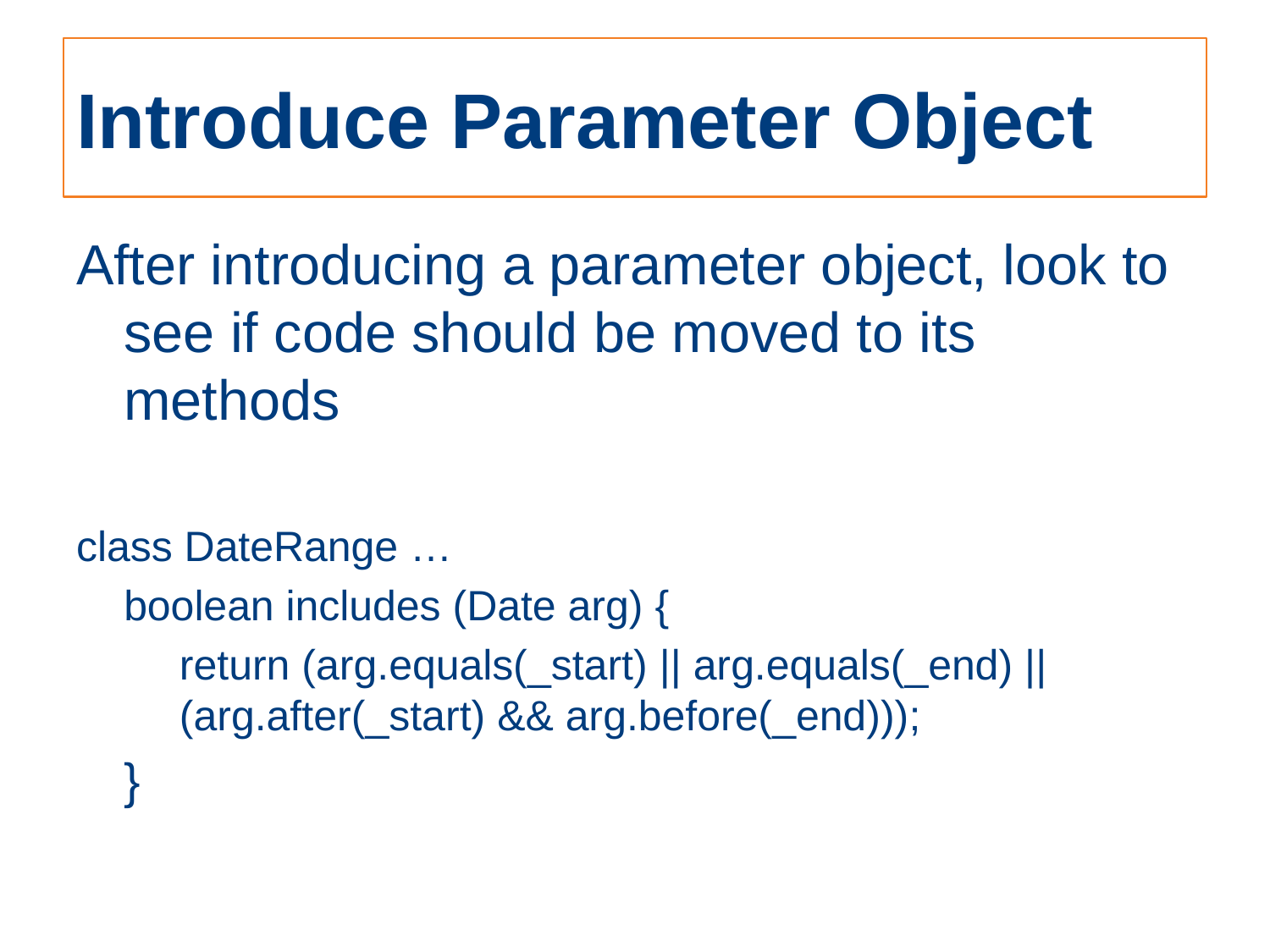

# Introduce Parameter Object
After introducing a parameter object, look to see if code should be moved to its methods

class DateRange …
	boolean includes (Date arg) {
	return (arg.equals(_start) || arg.equals(_end) || 	(arg.after(_start) && arg.before(_end)));
	}